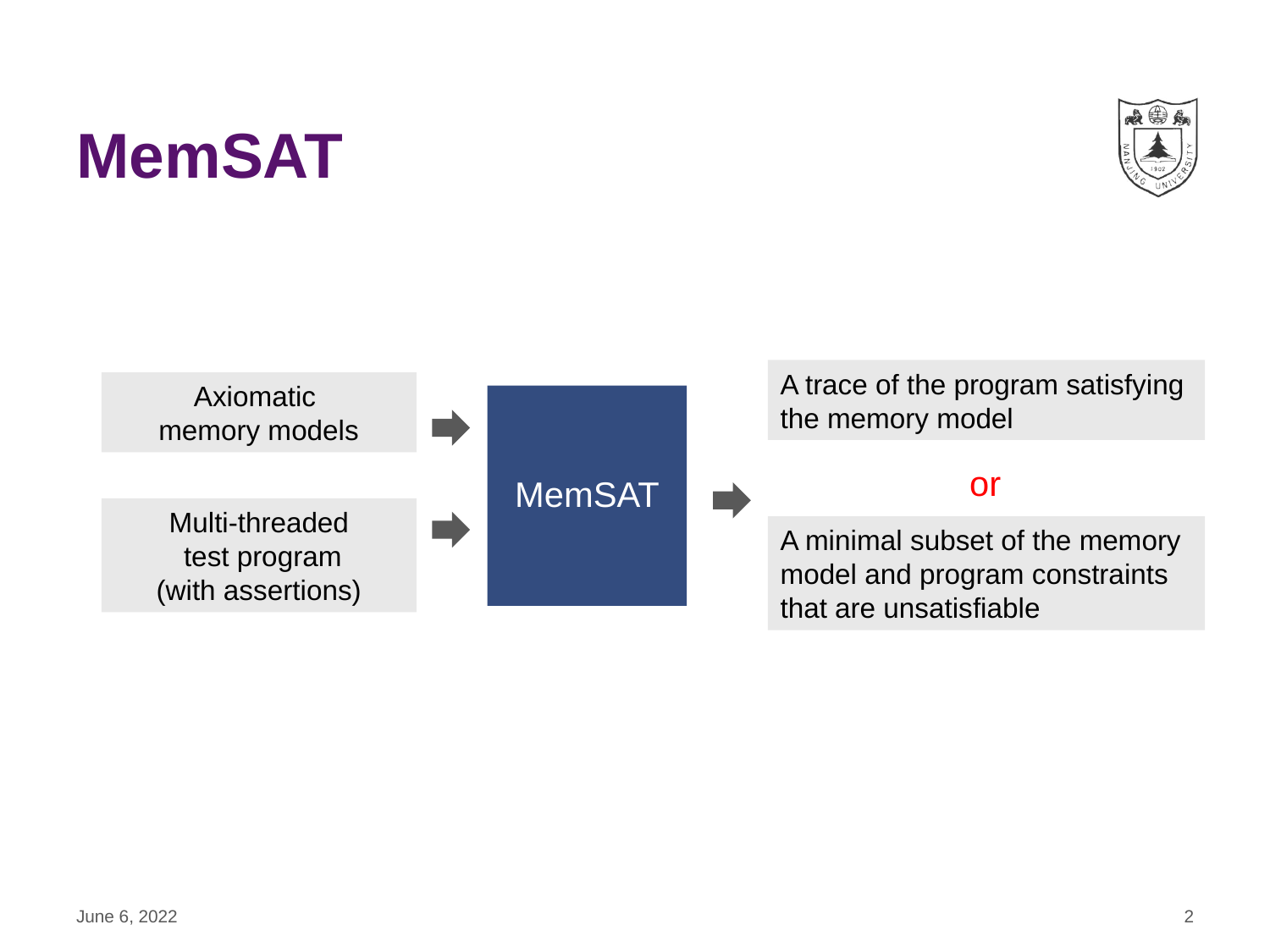

# MemSAT
A trace of the program satisfying the memory model
Axiomatic
memory models

MemSAT

or

Multi-threaded
 test program
(with assertions)

A minimal subset of the memory model and program constraints
that are unsatisfiable
June 6, 2022

2